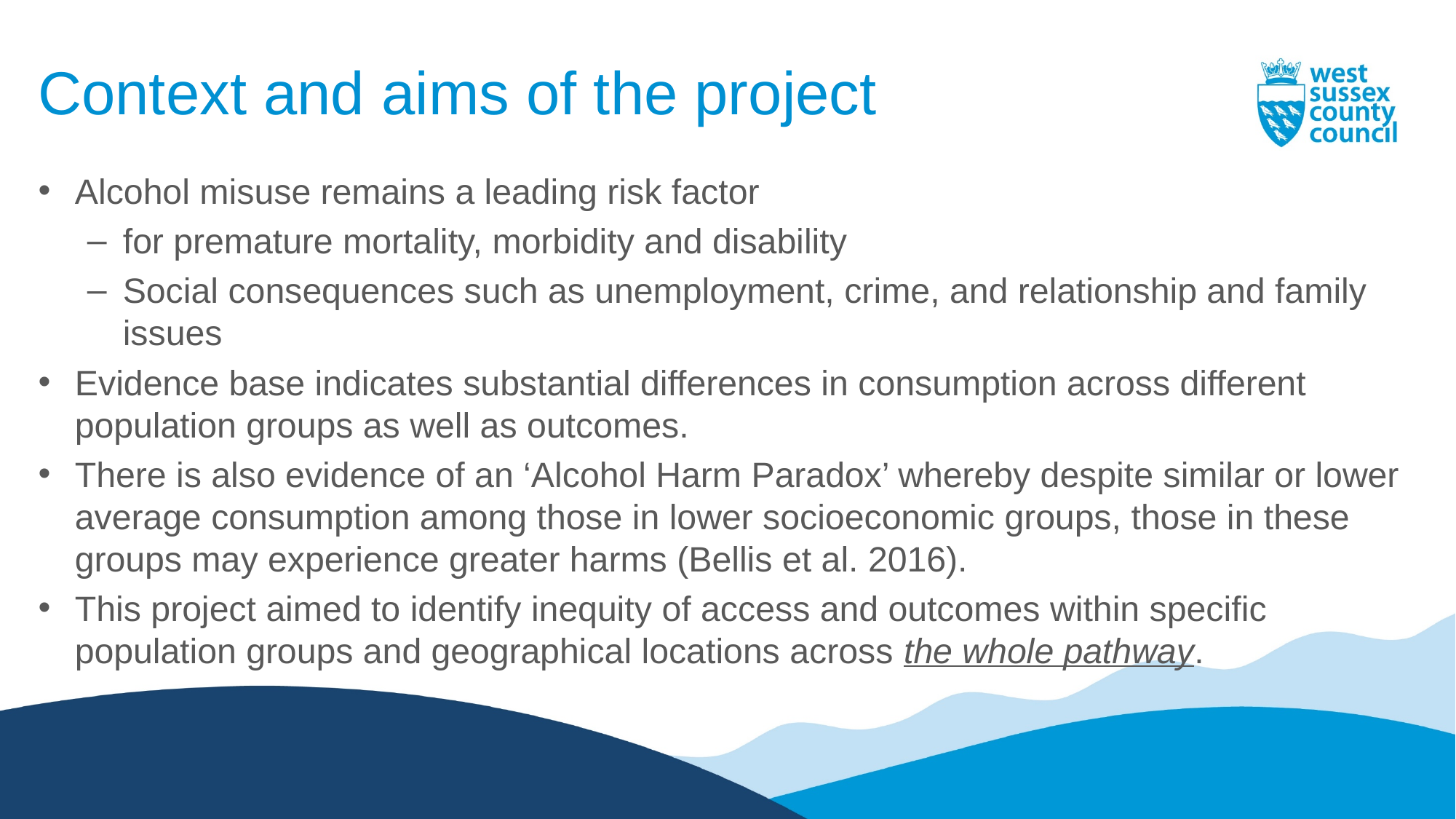

# Context and aims of the project
Alcohol misuse remains a leading risk factor
for premature mortality, morbidity and disability
Social consequences such as unemployment, crime, and relationship and family issues
Evidence base indicates substantial differences in consumption across different population groups as well as outcomes.
There is also evidence of an ‘Alcohol Harm Paradox’ whereby despite similar or lower average consumption among those in lower socioeconomic groups, those in these groups may experience greater harms (Bellis et al. 2016).
This project aimed to identify inequity of access and outcomes within specific population groups and geographical locations across the whole pathway.